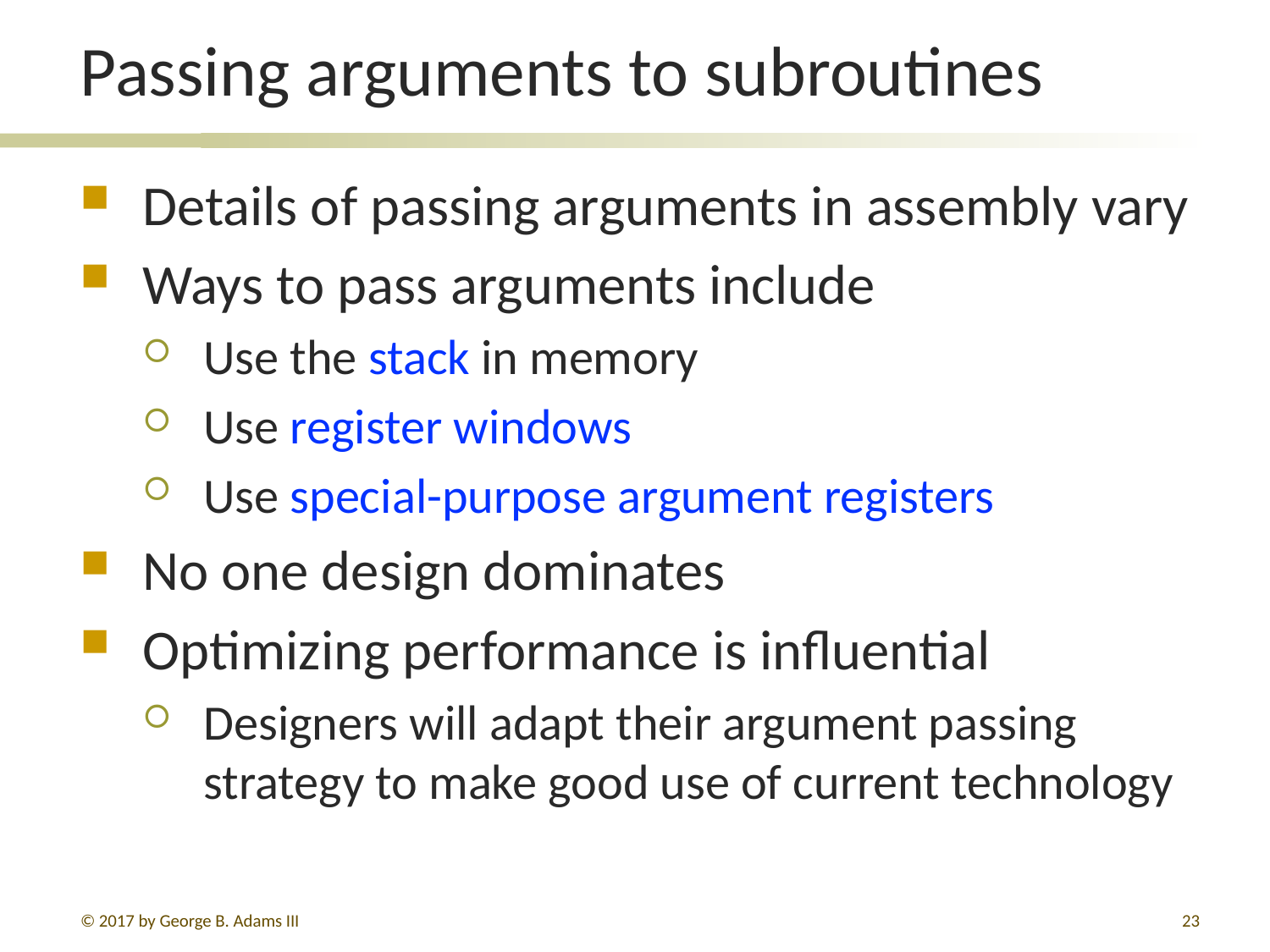

# Passing arguments to subroutines
Details of passing arguments in assembly vary
Ways to pass arguments include
Use the stack in memory
Use register windows
Use special-purpose argument registers
No one design dominates
Optimizing performance is influential
Designers will adapt their argument passing strategy to make good use of current technology
© 2017 by George B. Adams III
23